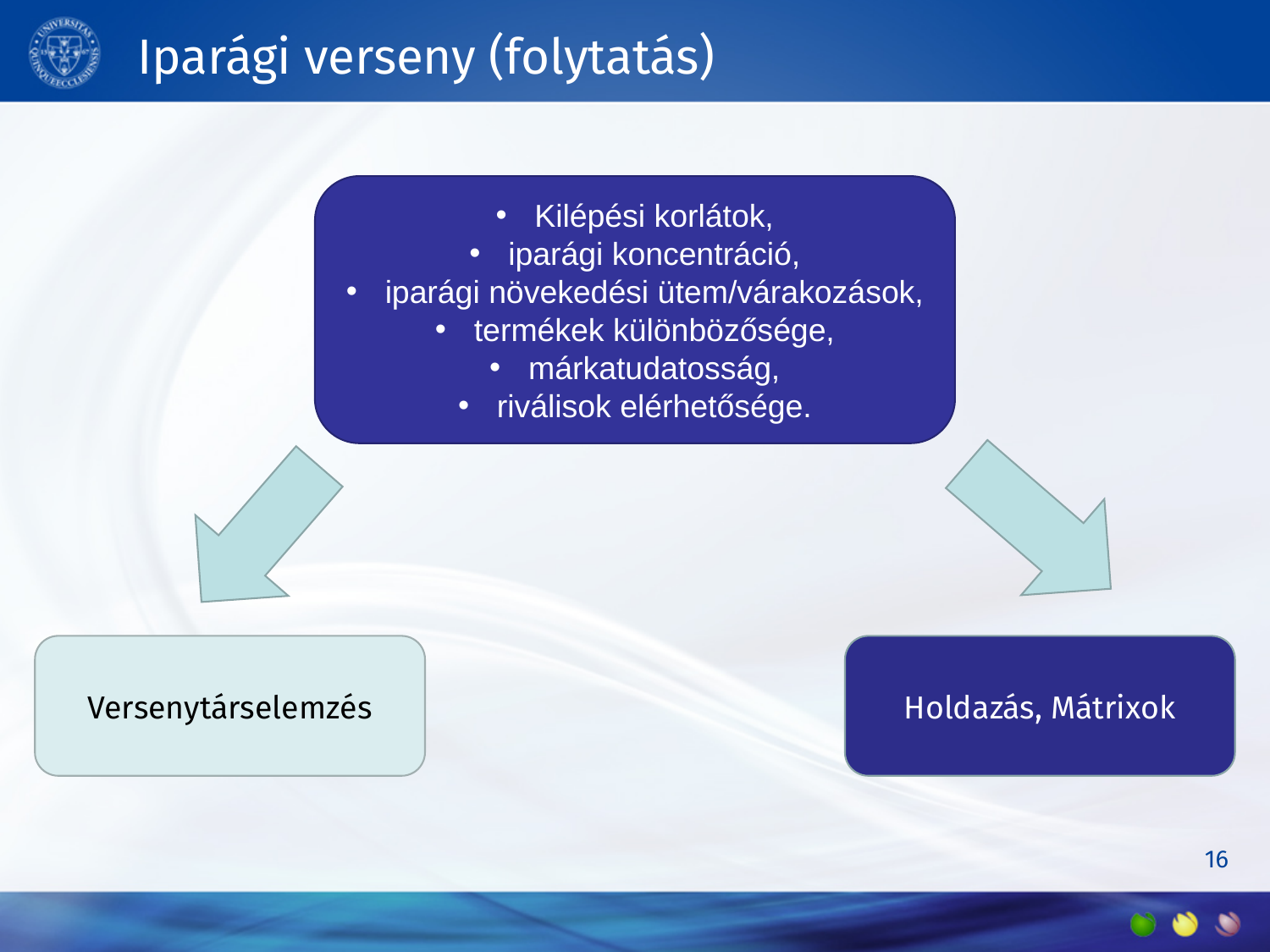

# Iparági verseny (folytatás)
 Kilépési korlátok,
 iparági koncentráció,
 iparági növekedési ütem/várakozások,
 termékek különbözősége,
 márkatudatosság,
 riválisok elérhetősége.

Versenytárselemzés
Holdazás, Mátrixok
16